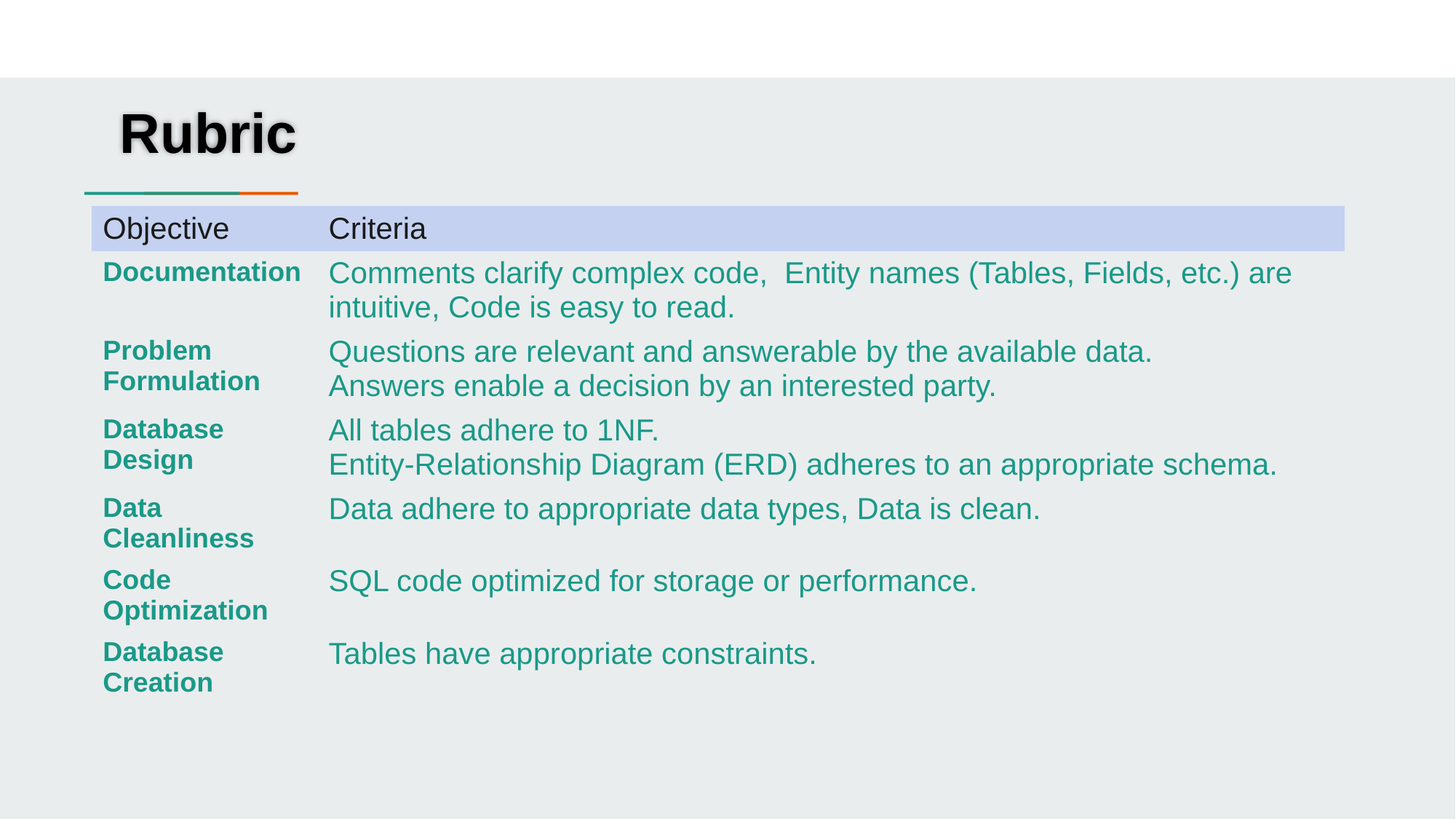

Rubric
| Objective | Criteria |
| --- | --- |
| Documentation | Comments clarify complex code, Entity names (Tables, Fields, etc.) are intuitive, Code is easy to read. |
| Problem Formulation | Questions are relevant and answerable by the available data. Answers enable a decision by an interested party. |
| Database Design | All tables adhere to 1NF. Entity-Relationship Diagram (ERD) adheres to an appropriate schema. |
| Data Cleanliness | Data adhere to appropriate data types, Data is clean. |
| Code Optimization | SQL code optimized for storage or performance. |
| Database Creation | Tables have appropriate constraints. |